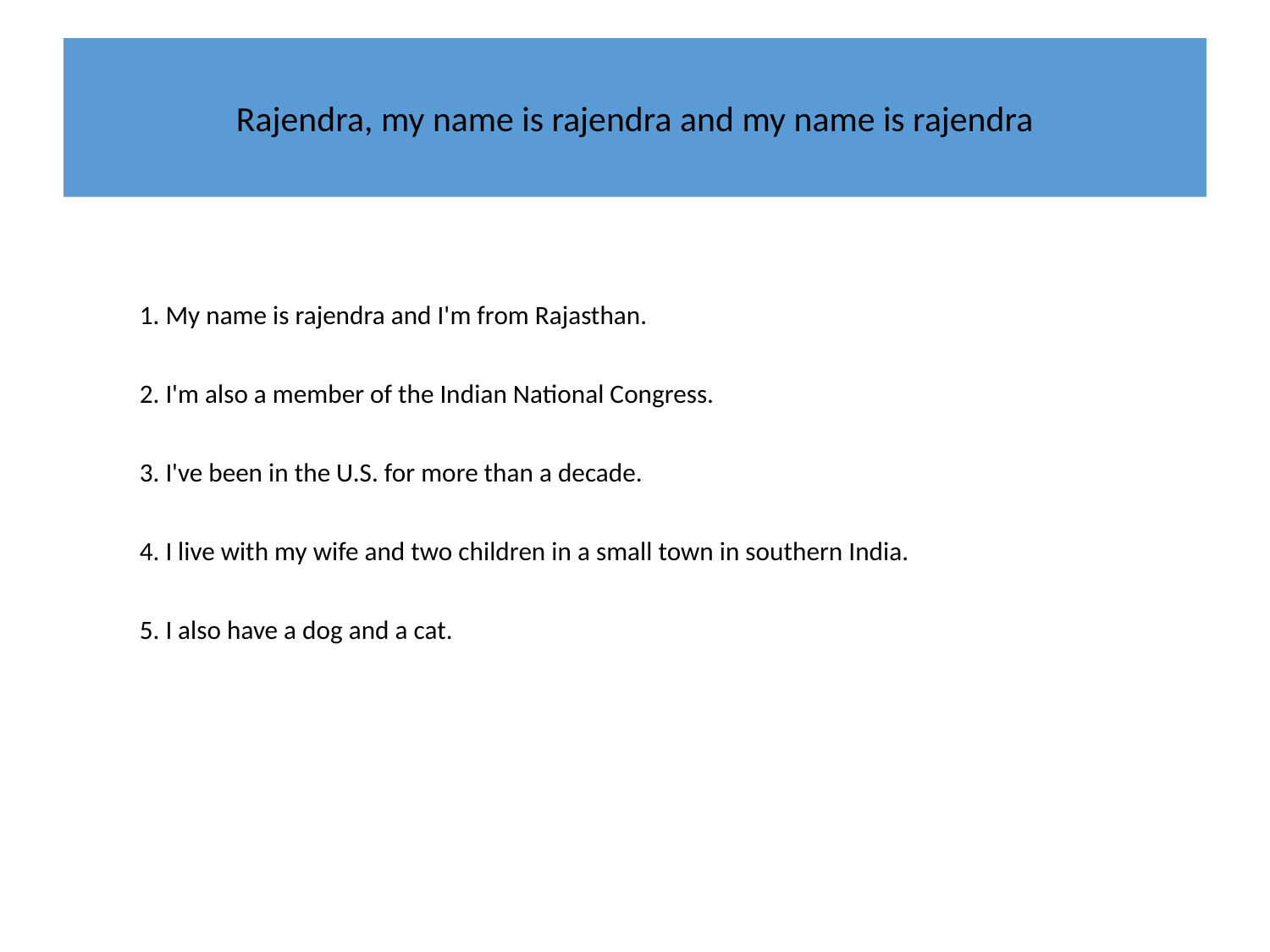

# Rajendra, my name is rajendra and my name is rajendra

1. My name is rajendra and I'm from Rajasthan.

2. I'm also a member of the Indian National Congress.

3. I've been in the U.S. for more than a decade.

4. I live with my wife and two children in a small town in southern India.

5. I also have a dog and a cat.